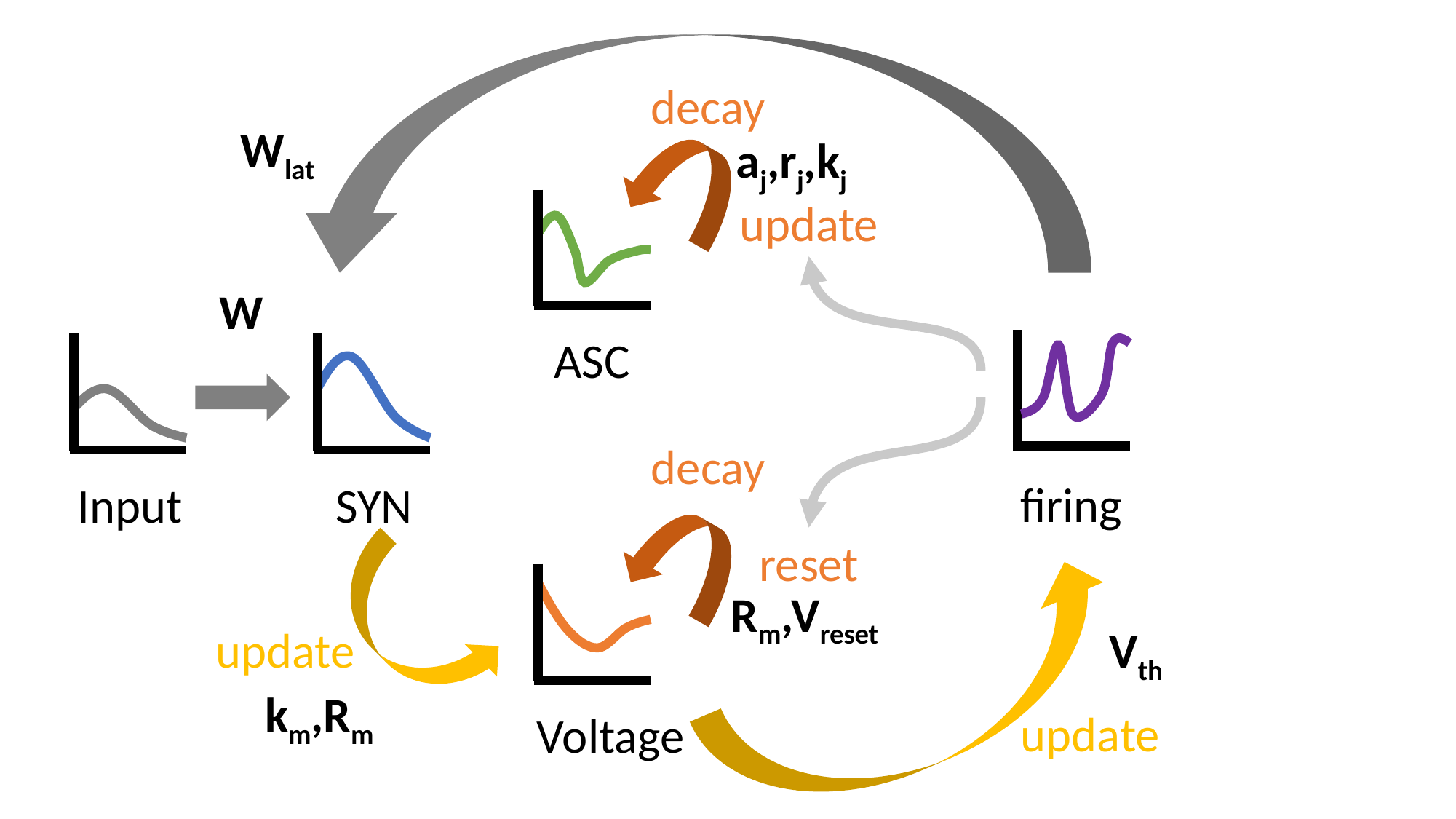

decay
Wlat
aj,rj,kj

update

W
ASC

decay
firing
Input
SYN

reset
Rm,Vreset

update
Vth

km,Rm
update
Voltage